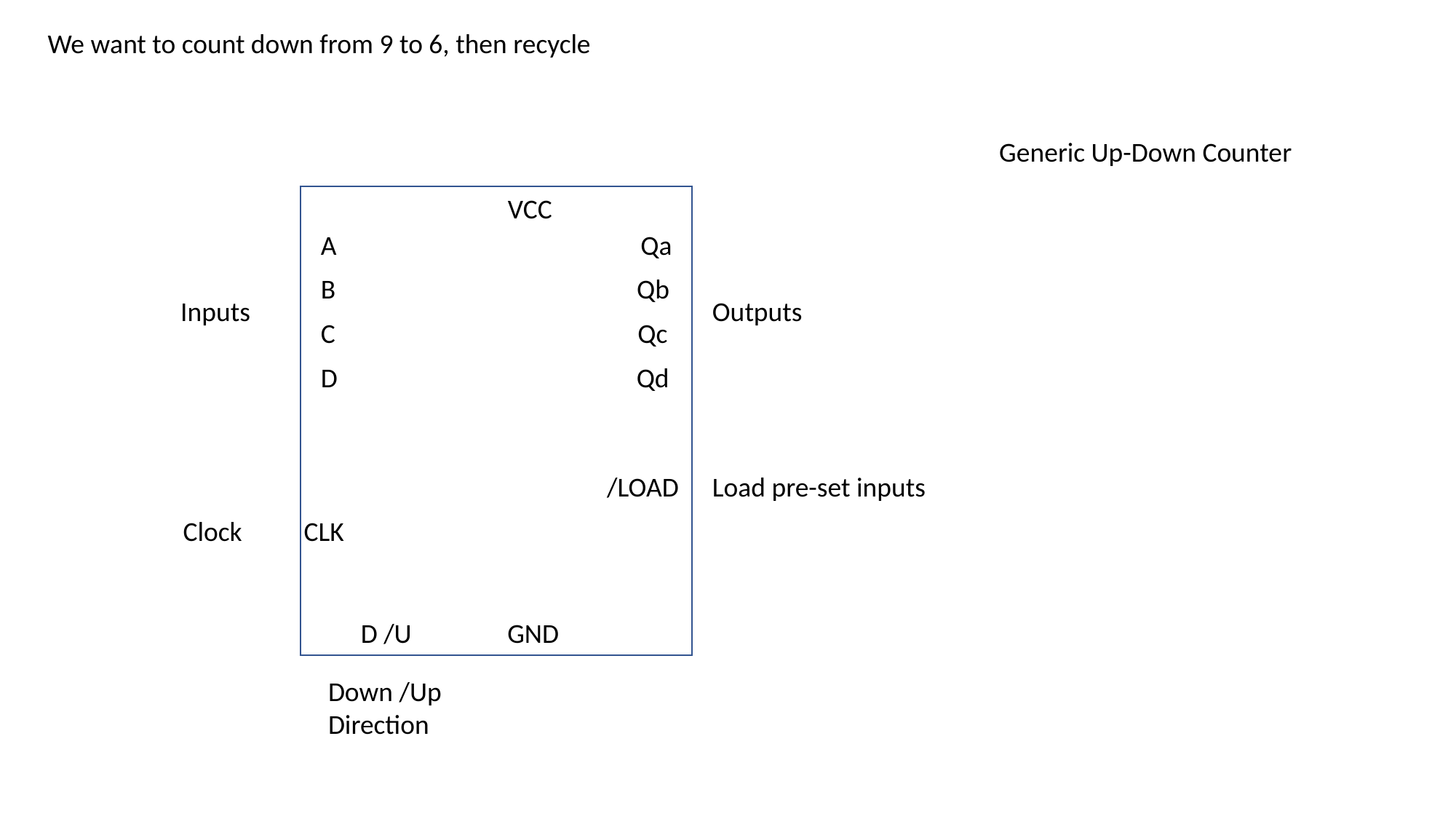

We want to count down from 9 to 6, then recycle
Generic Up-Down Counter

VCC
A
Qa
B
Qb
Inputs
Outputs
C
Qc
D
Qd
/LOAD
Load pre-set inputs
Clock
CLK
D /U
GND
Down /Up Direction